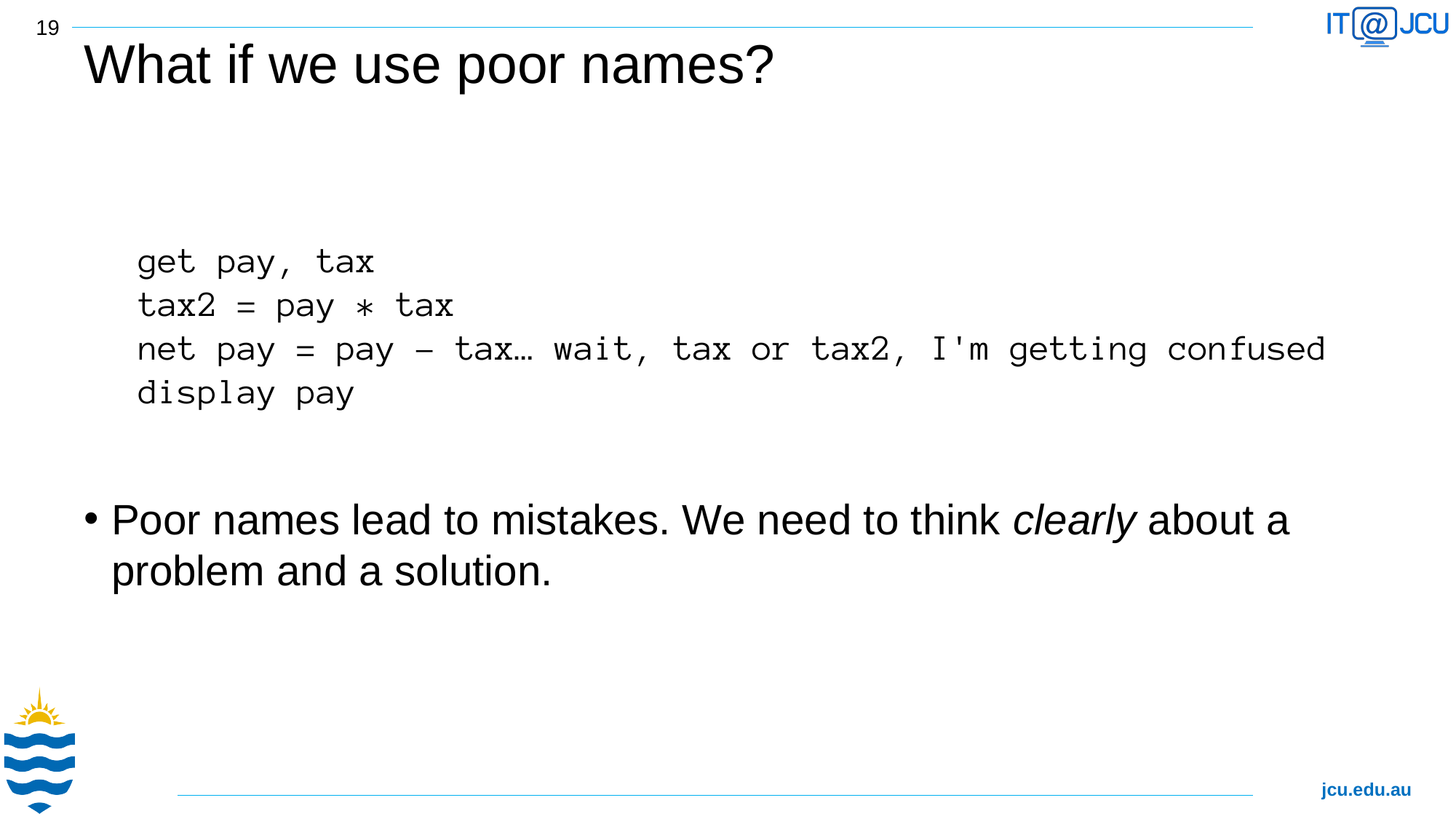

19
# What if we use poor names?

get pay, tax
tax2 = pay * tax
net pay = pay – tax… wait, tax or tax2, I'm getting confused
display pay

Poor names lead to mistakes. We need to think clearly about a problem and a solution.